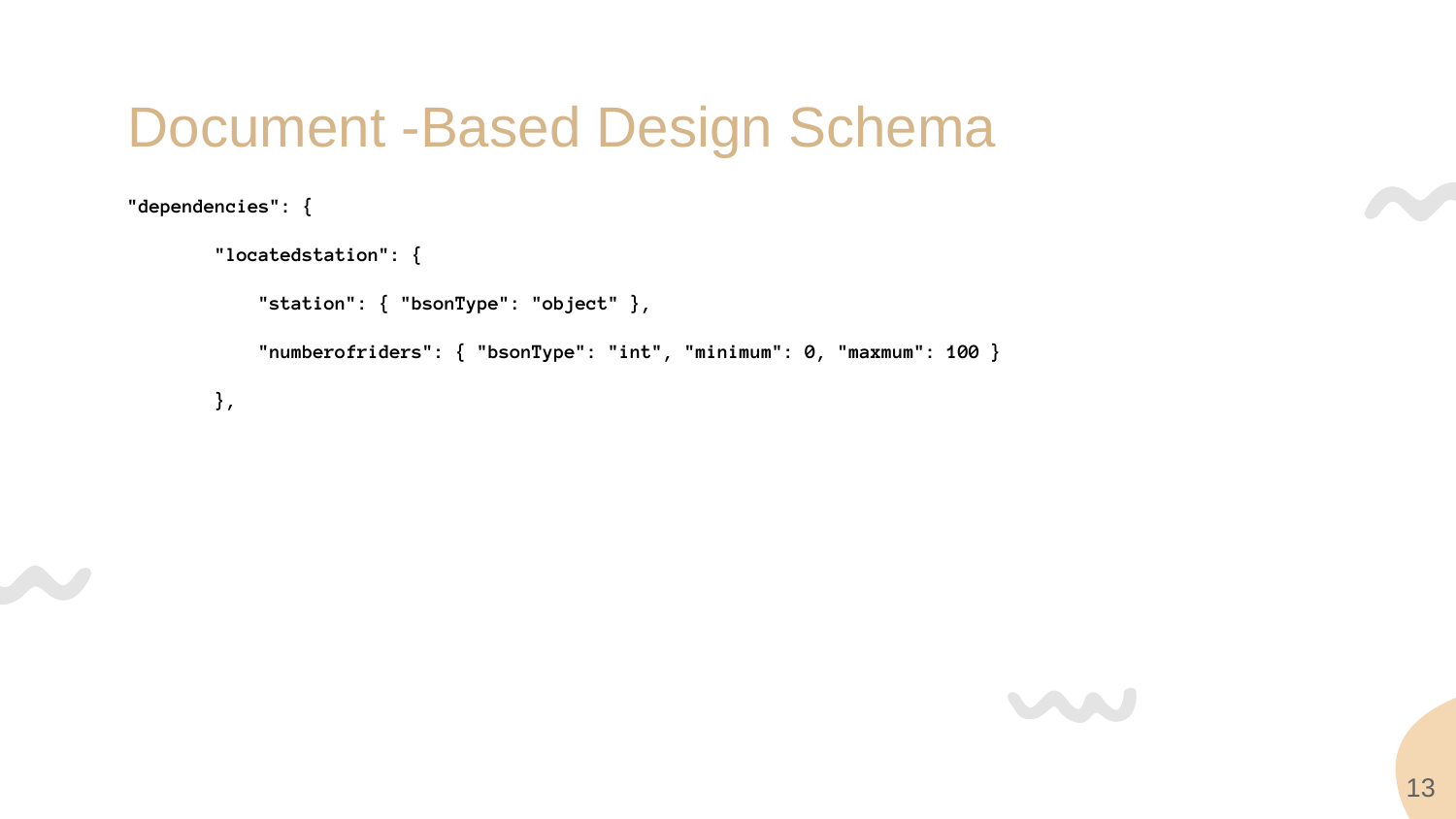

# Document -Based Design Schema
"dependencies": {
        "locatedstation": {
            "station": { "bsonType": "object" },
            "numberofriders": { "bsonType": "int", "minimum": 0, "maxmum": 100 }
        },

13